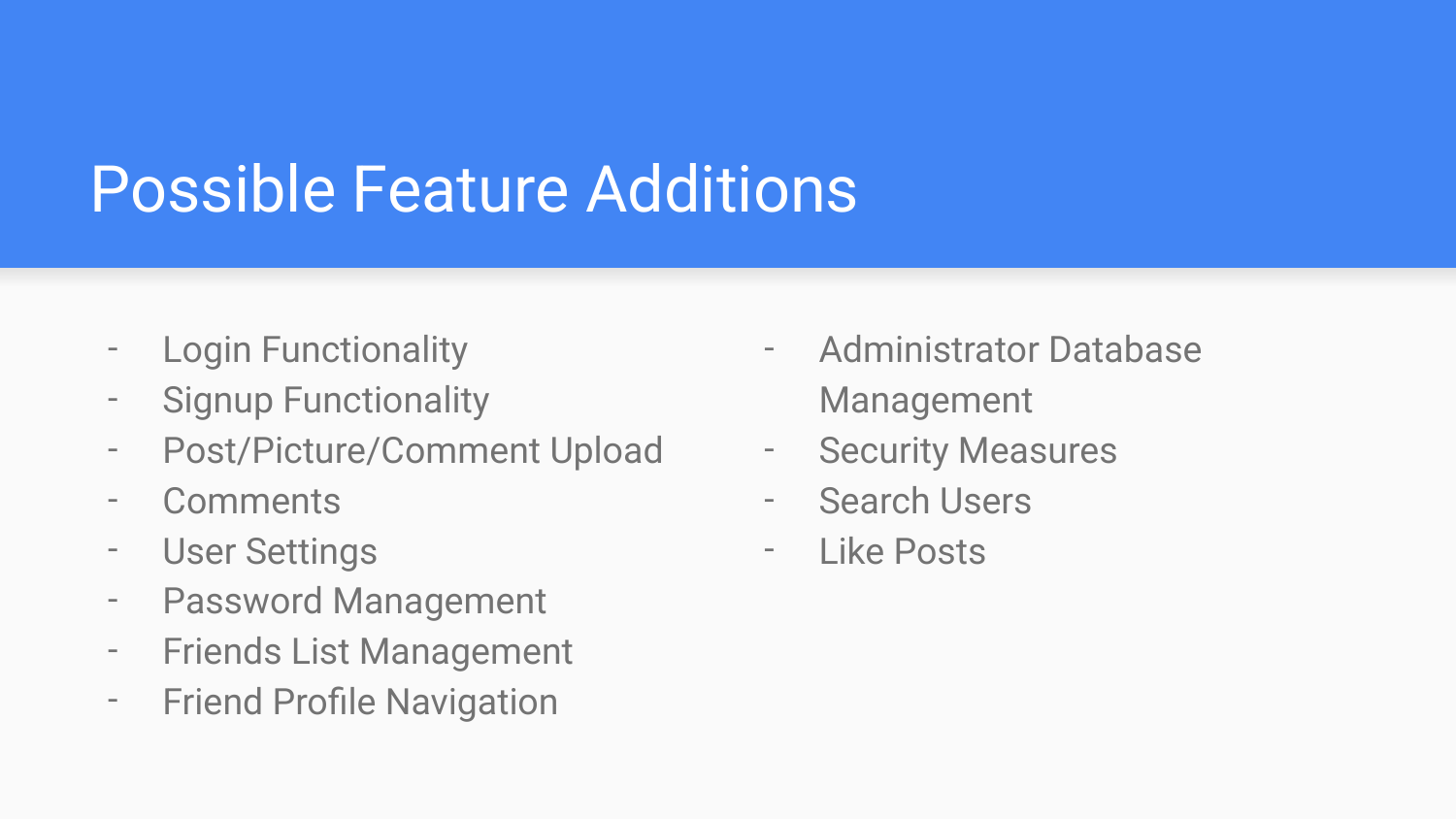

# Possible Feature Additions
Login Functionality
Signup Functionality
Post/Picture/Comment Upload
Comments
User Settings
Password Management
Friends List Management
Friend Profile Navigation
Administrator Database Management
Security Measures
Search Users
Like Posts